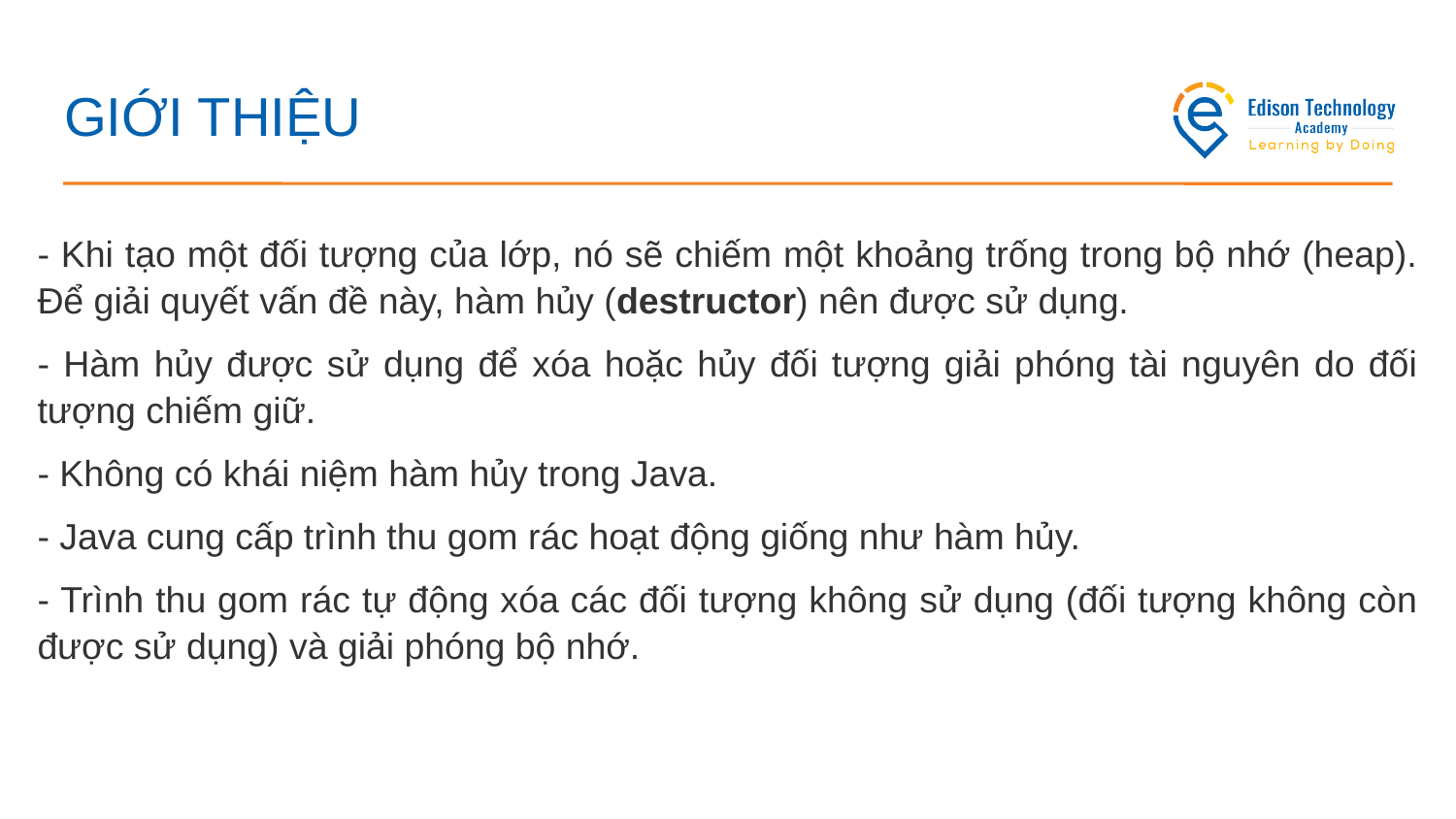

# GIỚI THIỆU
- Khi tạo một đối tượng của lớp, nó sẽ chiếm một khoảng trống trong bộ nhớ (heap). Để giải quyết vấn đề này, hàm hủy (destructor) nên được sử dụng.
- Hàm hủy được sử dụng để xóa hoặc hủy đối tượng giải phóng tài nguyên do đối tượng chiếm giữ.
- Không có khái niệm hàm hủy trong Java.
- Java cung cấp trình thu gom rác hoạt động giống như hàm hủy.
- Trình thu gom rác tự động xóa các đối tượng không sử dụng (đối tượng không còn được sử dụng) và giải phóng bộ nhớ.